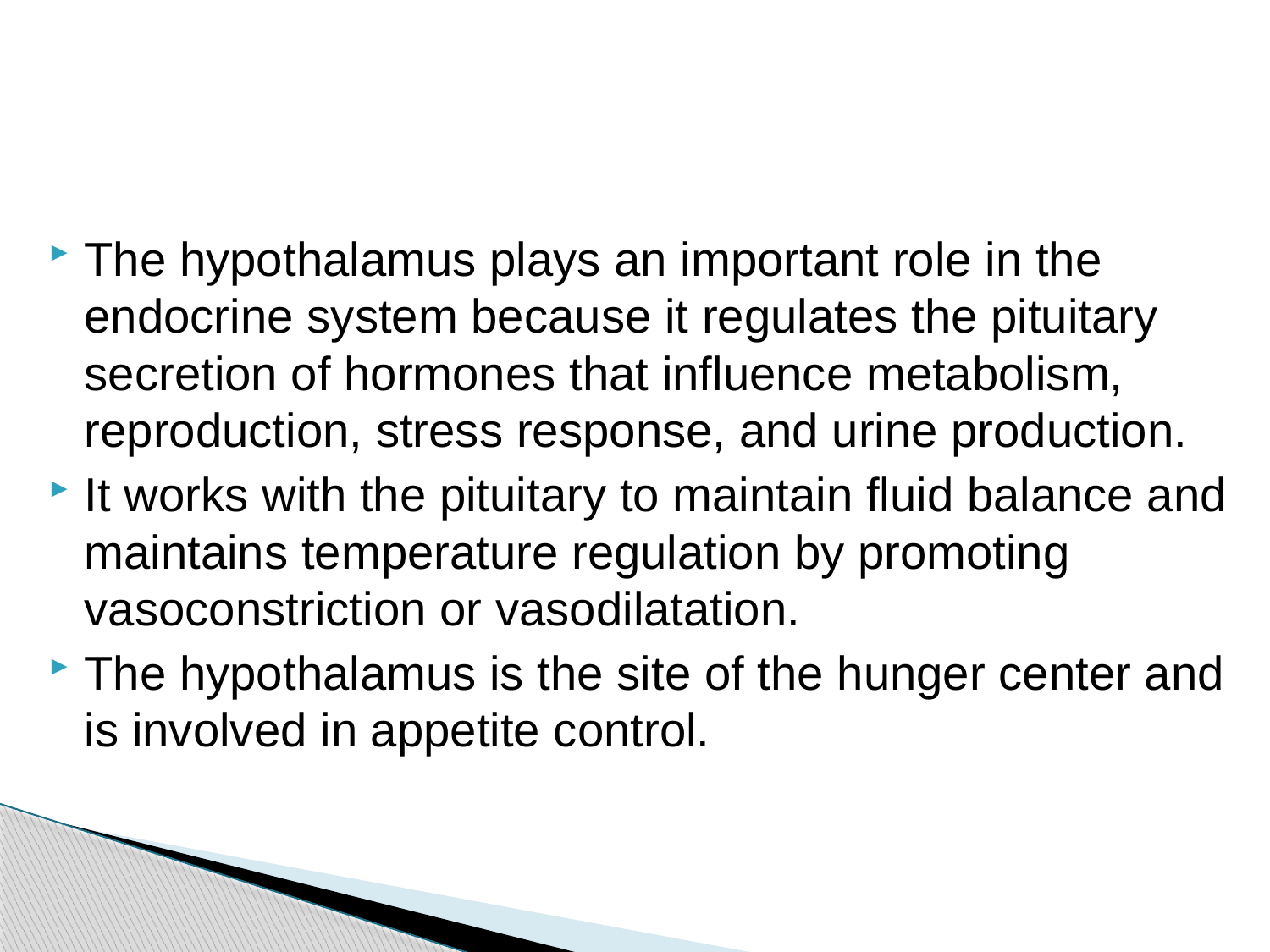

#
The hypothalamus plays an important role in the endocrine system because it regulates the pituitary secretion of hormones that influence metabolism, reproduction, stress response, and urine production.
It works with the pituitary to maintain fluid balance and maintains temperature regulation by promoting vasoconstriction or vasodilatation.
The hypothalamus is the site of the hunger center and is involved in appetite control.